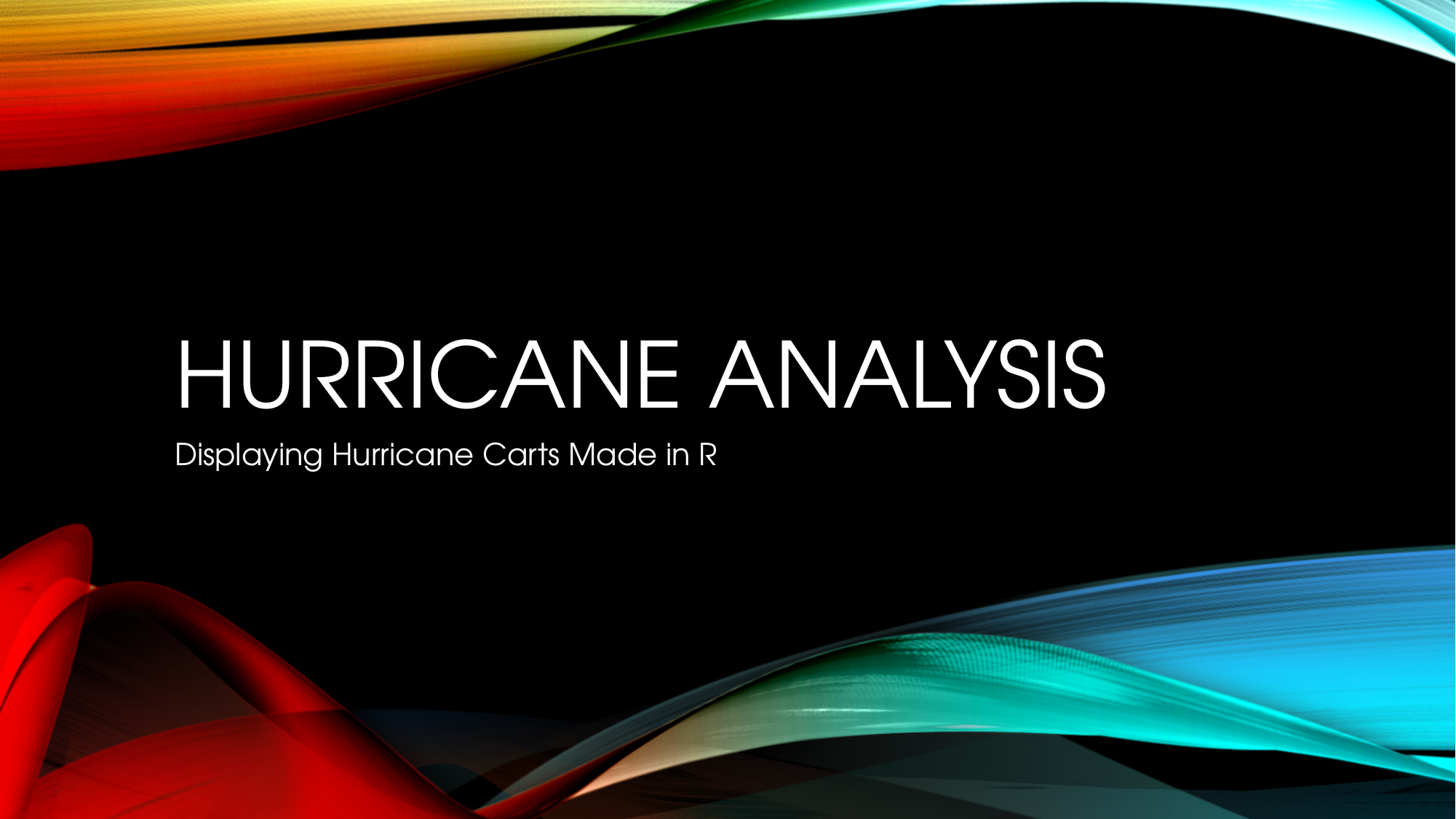

# Hurricane Analysis
Displaying Hurricane Carts Made in R